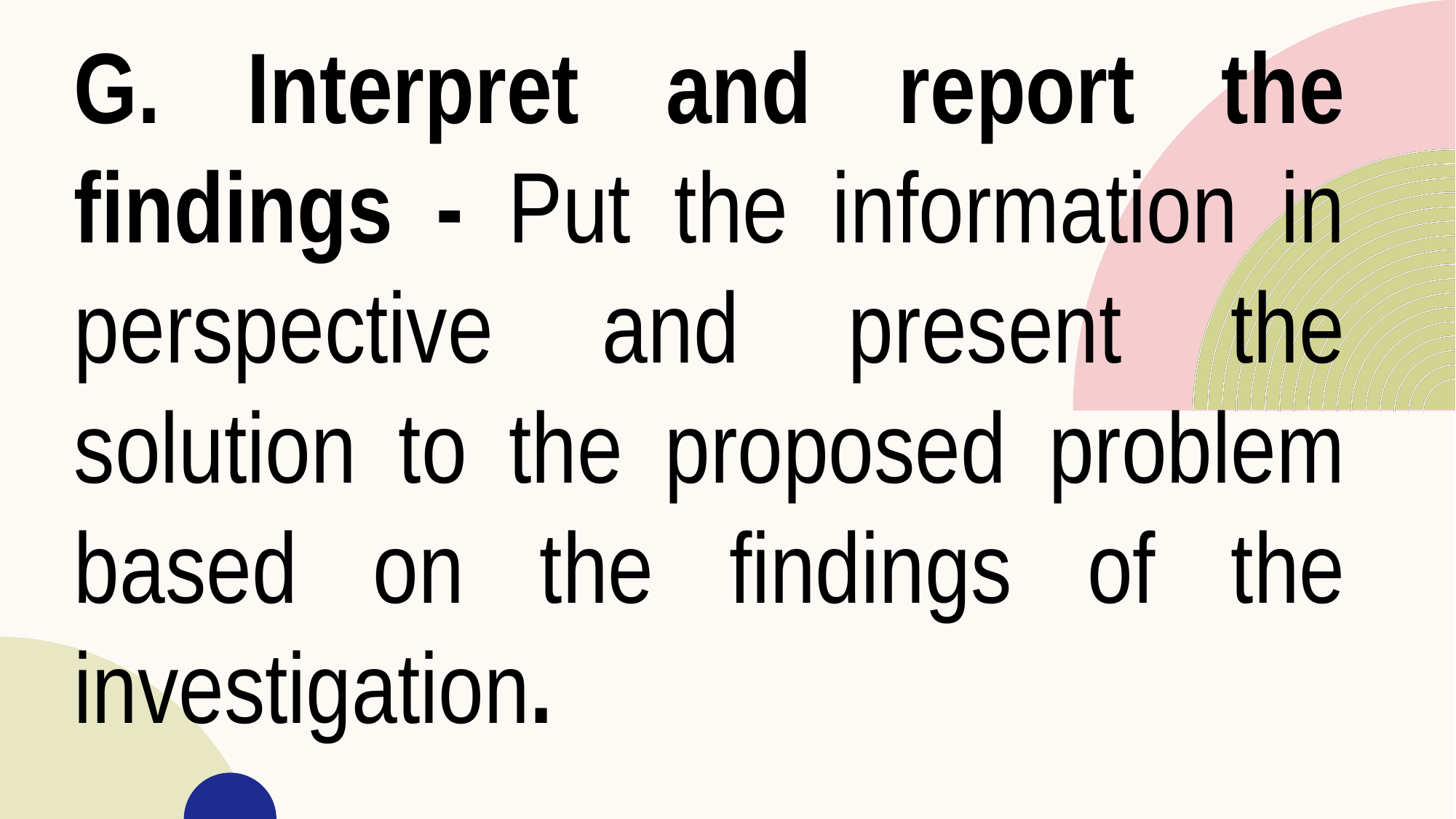

G. Interpret and report the findings - Put the information in perspective and present the solution to the proposed problem based on the findings of the investigation.